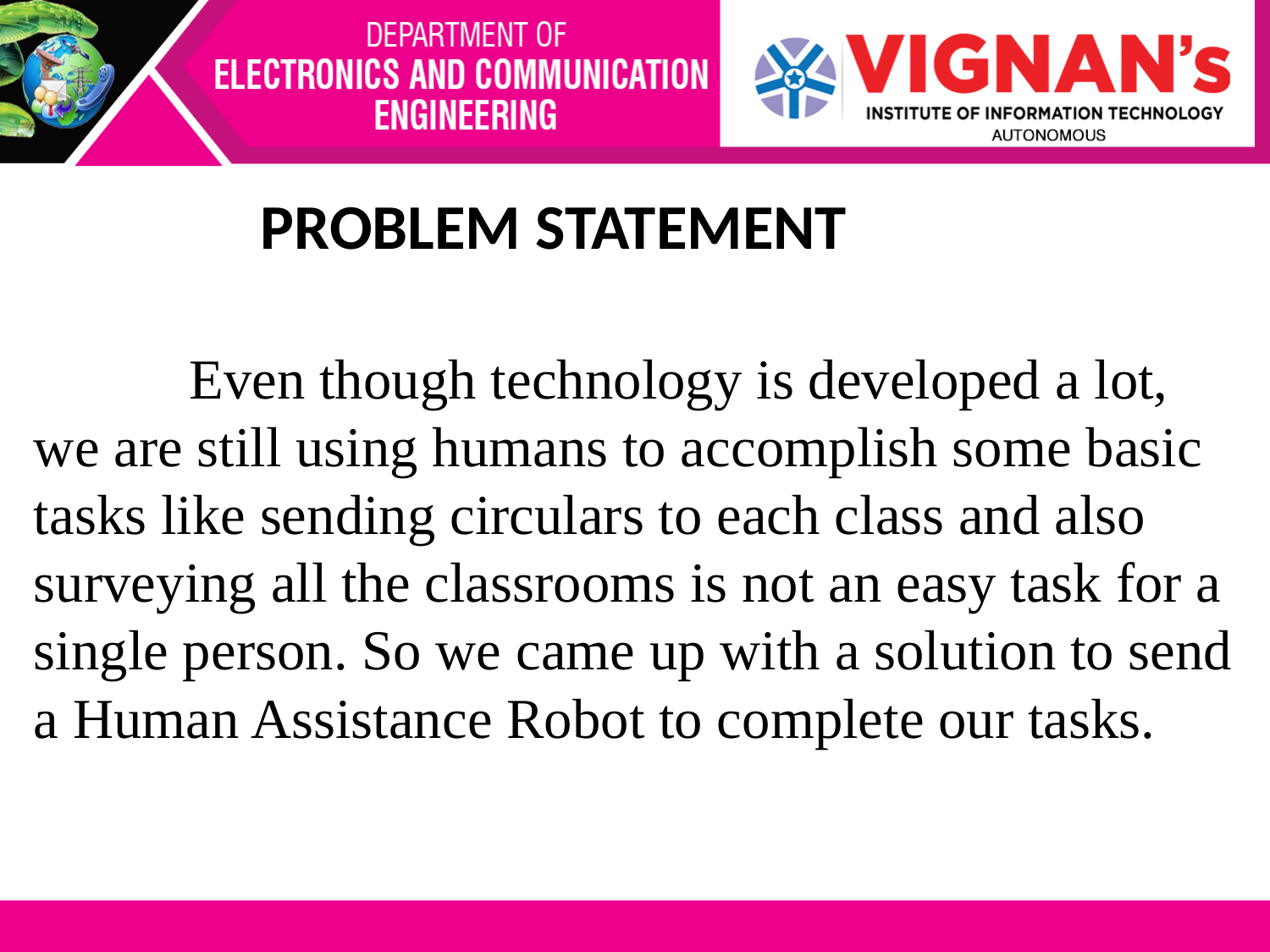

PROBLEM STATEMENT

     	  Even though technology is developed a lot, we are still using humans to accomplish some basic tasks like sending circulars to each class and also surveying all the classrooms is not an easy task for a single person. So we came up with a solution to send a Human Assistance Robot to complete our tasks.